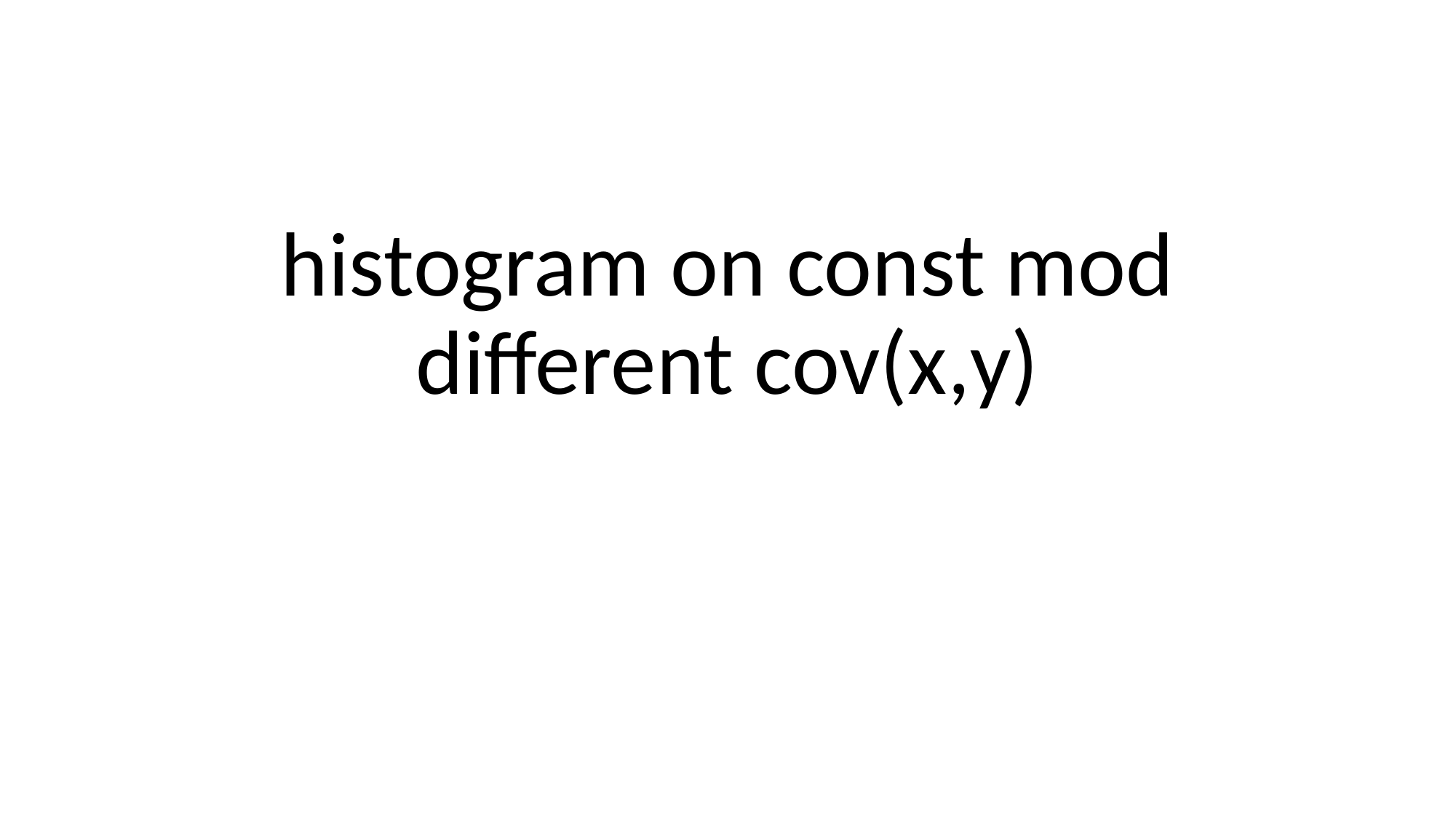

# histogram on const mod different cov(x,y)